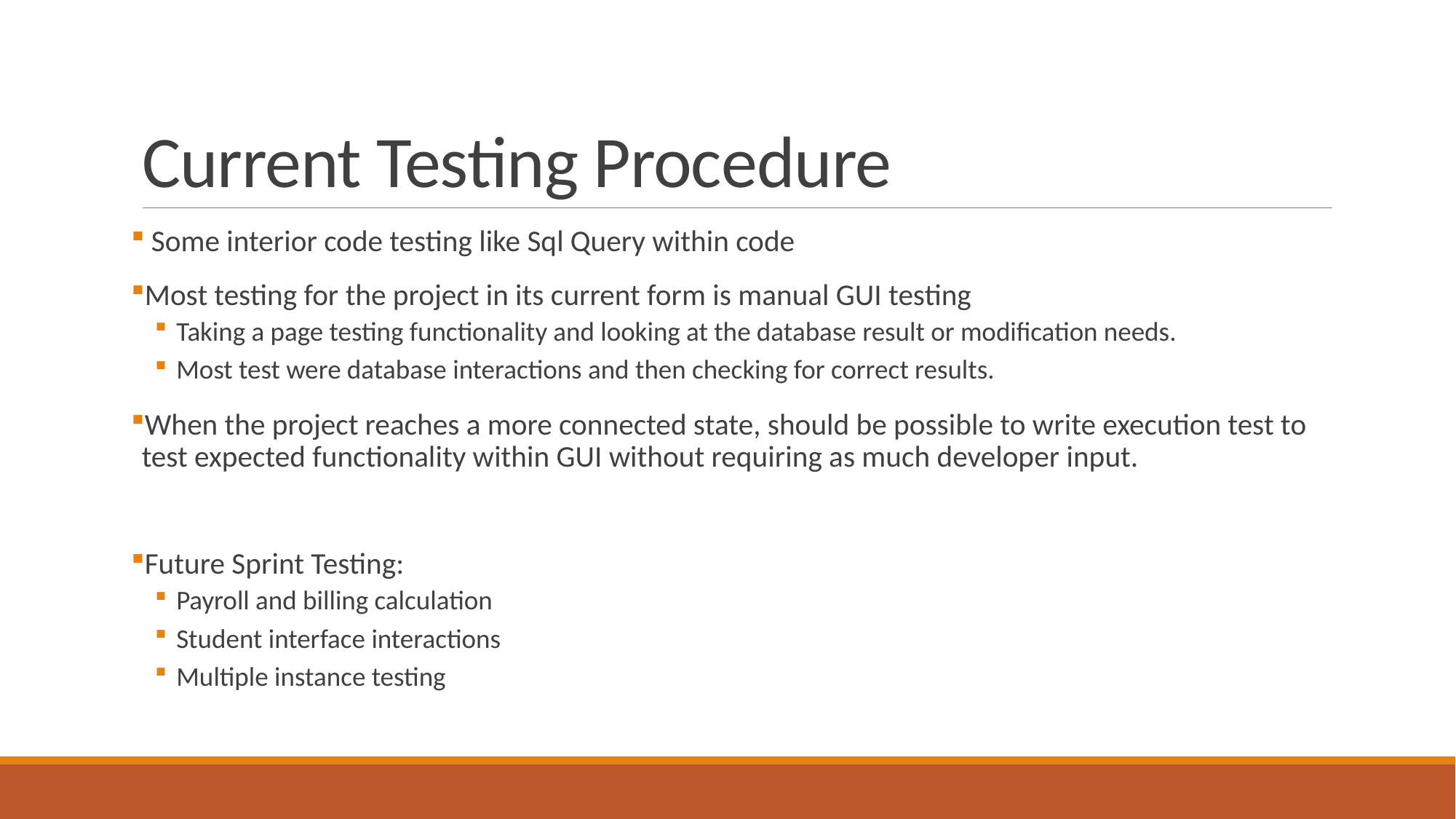

# Current Testing Procedure
 Some interior code testing like Sql Query within code
Most testing for the project in its current form is manual GUI testing
Taking a page testing functionality and looking at the database result or modification needs.
Most test were database interactions and then checking for correct results.
When the project reaches a more connected state, should be possible to write execution test to test expected functionality within GUI without requiring as much developer input.

Future Sprint Testing:
Payroll and billing calculation
Student interface interactions
Multiple instance testing